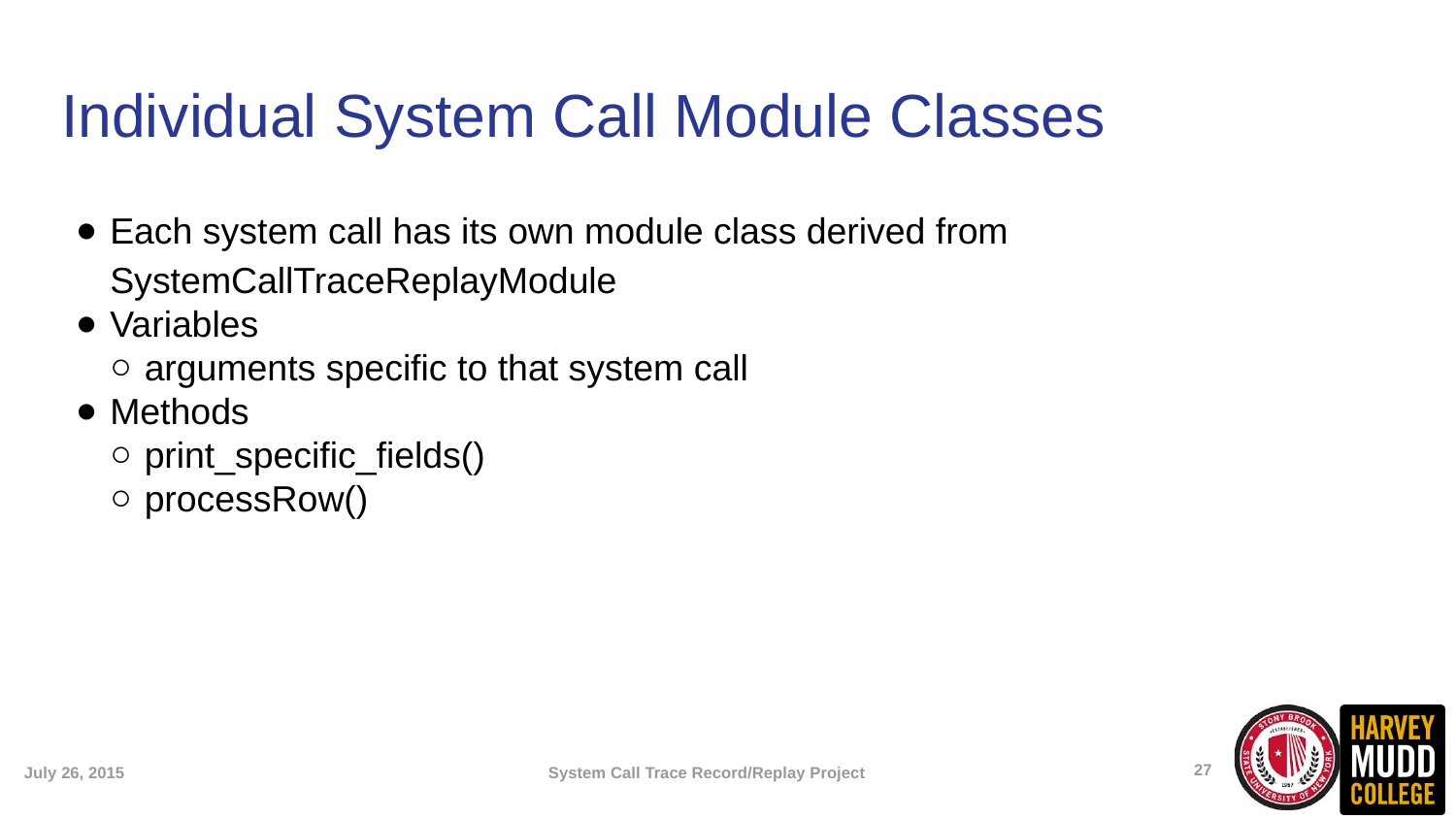

Individual System Call Module Classes
Each system call has its own module class derived from  SystemCallTraceReplayModule
Variables
arguments specific to that system call
Methods
print_specific_fields()
processRow()
27
July 26, 2015
System Call Trace Record/Replay Project